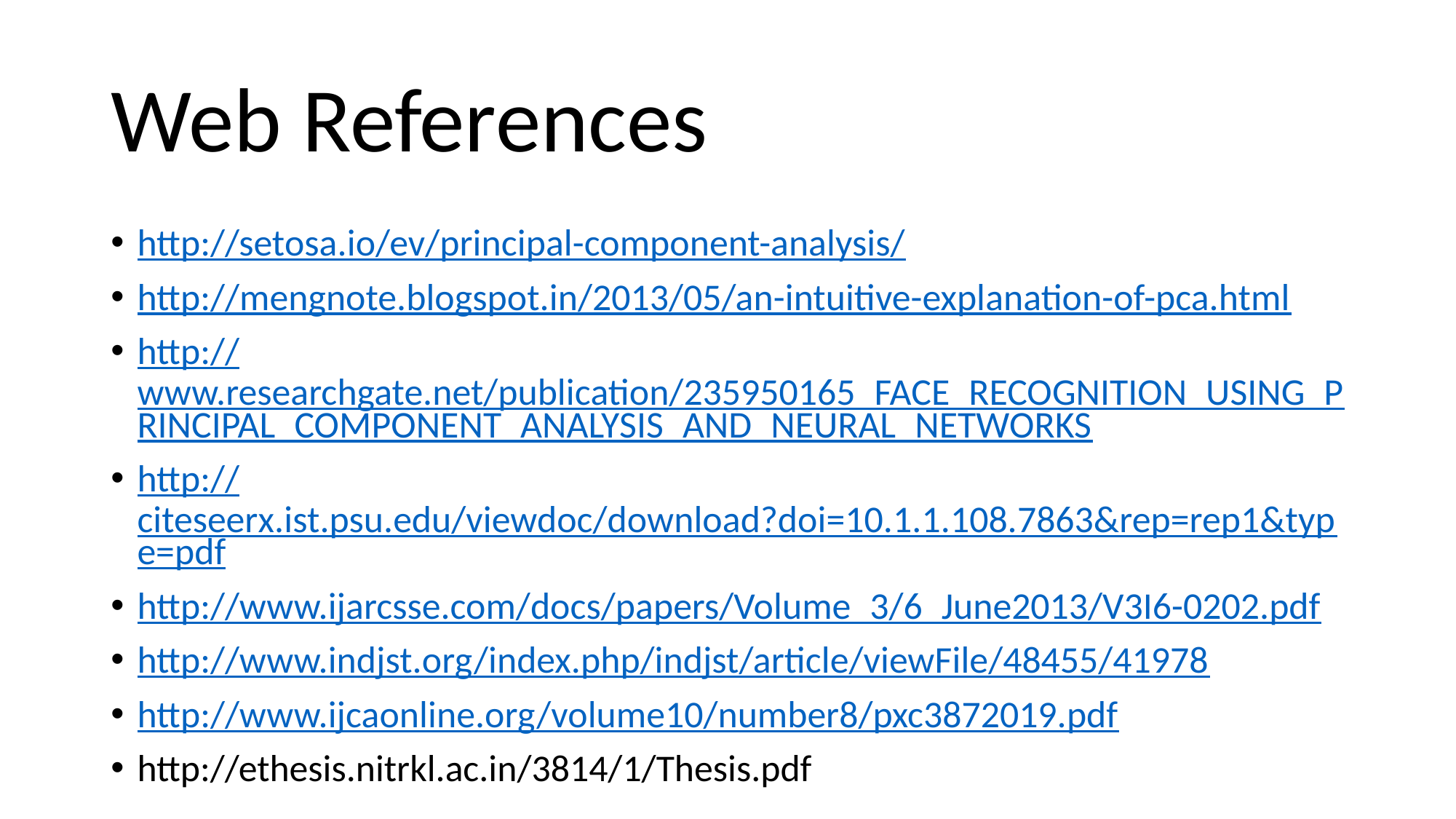

# Web References
http://setosa.io/ev/principal-component-analysis/
http://mengnote.blogspot.in/2013/05/an-intuitive-explanation-of-pca.html
http://www.researchgate.net/publication/235950165_FACE_RECOGNITION_USING_PRINCIPAL_COMPONENT_ANALYSIS_AND_NEURAL_NETWORKS
http://citeseerx.ist.psu.edu/viewdoc/download?doi=10.1.1.108.7863&rep=rep1&type=pdf
http://www.ijarcsse.com/docs/papers/Volume_3/6_June2013/V3I6-0202.pdf
http://www.indjst.org/index.php/indjst/article/viewFile/48455/41978
http://www.ijcaonline.org/volume10/number8/pxc3872019.pdf
http://ethesis.nitrkl.ac.in/3814/1/Thesis.pdf